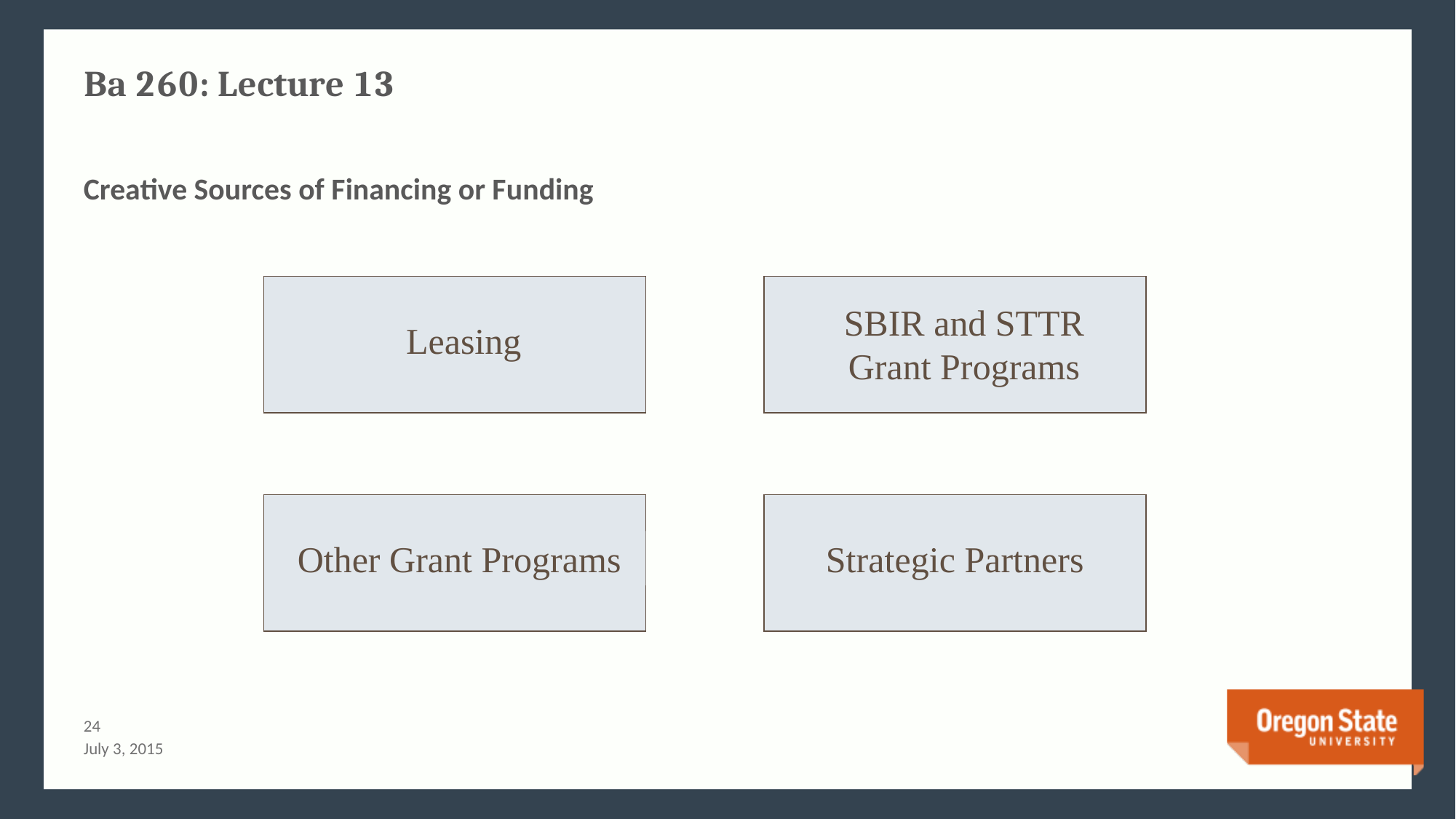

# Ba 260: Lecture 13
Creative Sources of Financing or Funding

SBIR and STTR Grant Programs
Leasing

Other Grant Programs
Strategic Partners
24
July 3, 2015